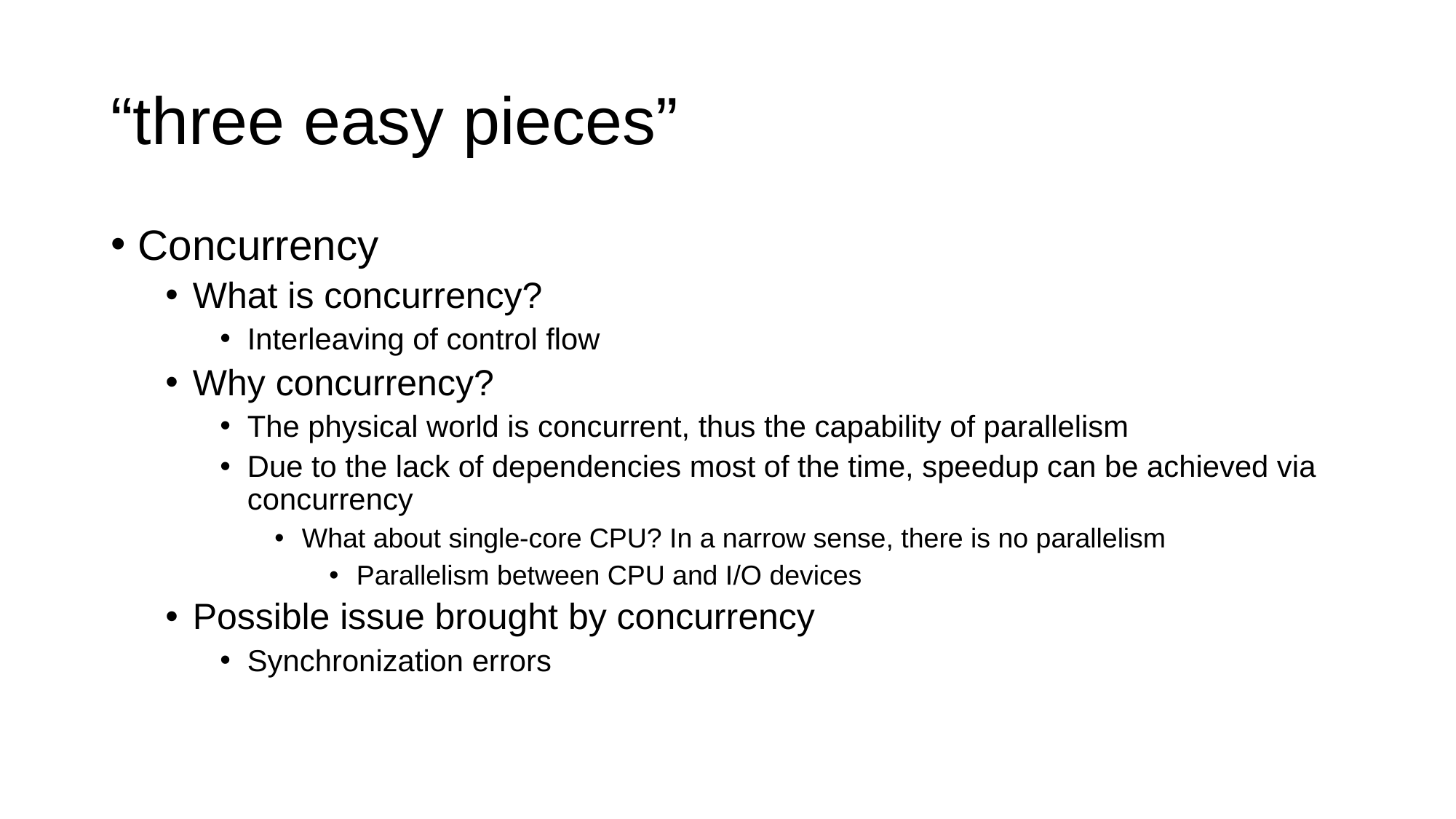

# “three easy pieces”
Concurrency
What is concurrency?
Interleaving of control flow
Why concurrency?
The physical world is concurrent, thus the capability of parallelism
Due to the lack of dependencies most of the time, speedup can be achieved via concurrency
What about single-core CPU? In a narrow sense, there is no parallelism
Parallelism between CPU and I/O devices
Possible issue brought by concurrency
Synchronization errors